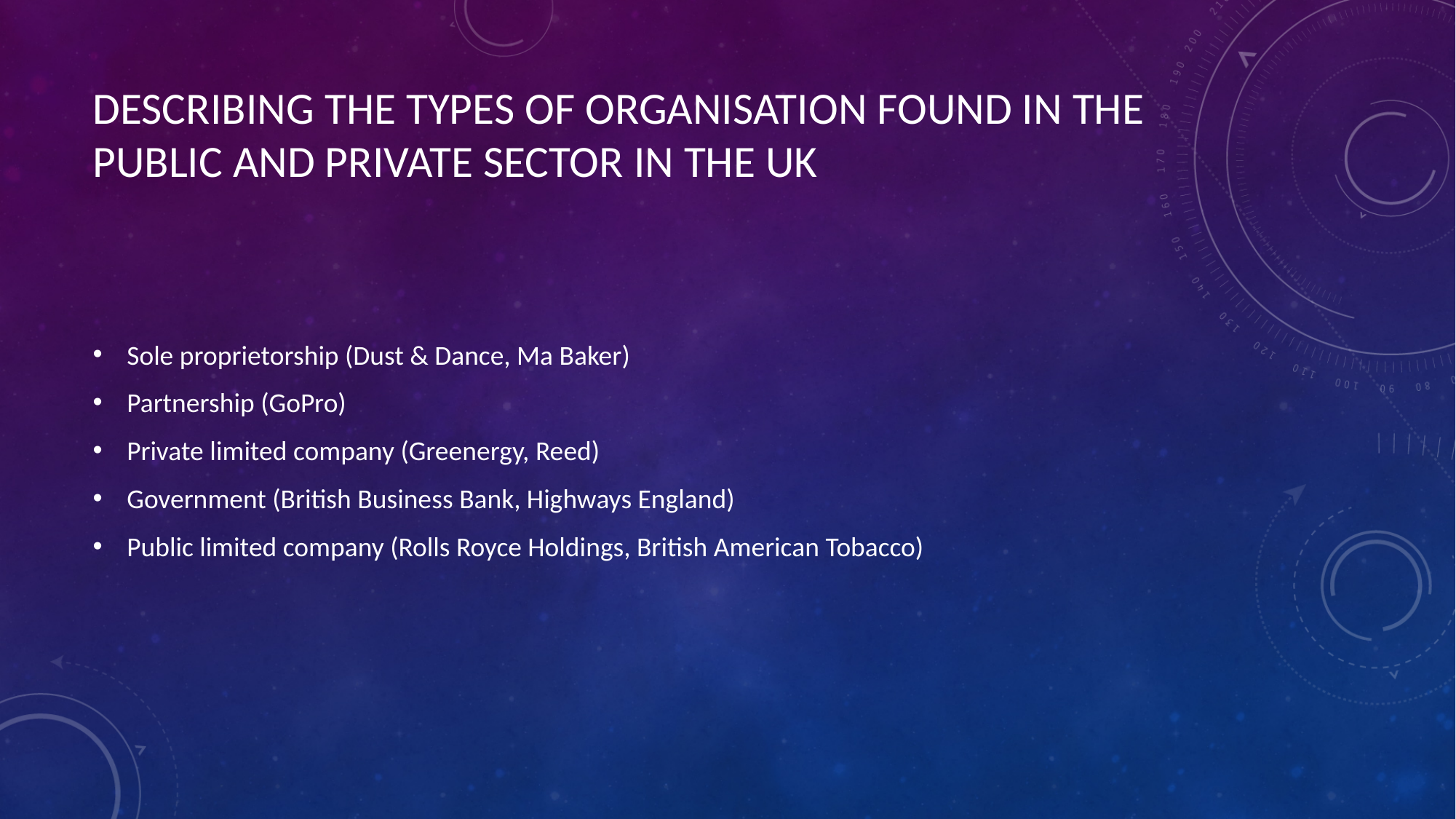

# Describing the types of organisation found in the public and private sector in the UK
Sole proprietorship (Dust & Dance, Ma Baker)
Partnership (GoPro)
Private limited company (Greenergy, Reed)
Government (British Business Bank, Highways England)
Public limited company (Rolls Royce Holdings, British American Tobacco)